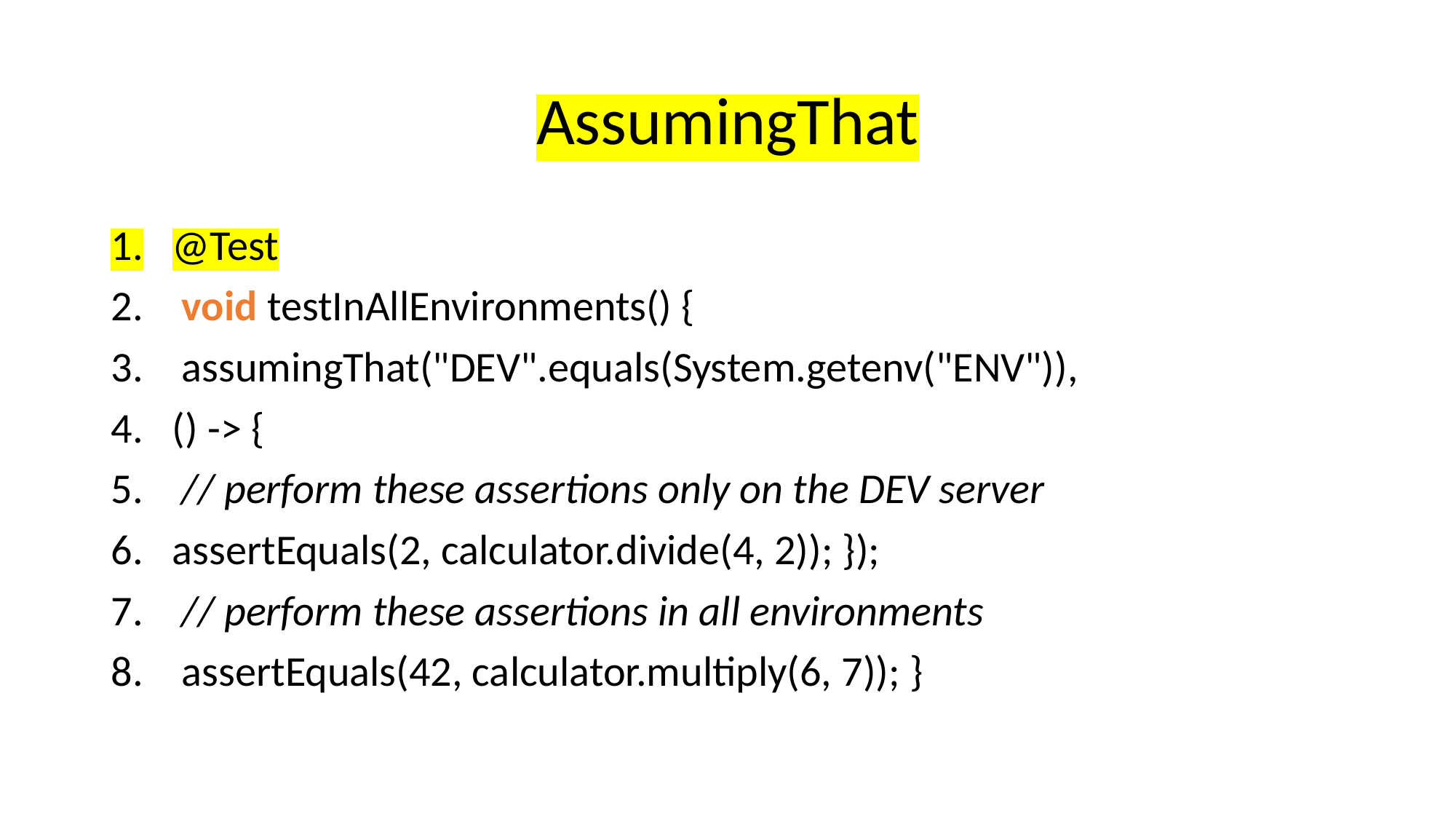

# AssumingThat
@Test
 void testInAllEnvironments() {
 assumingThat("DEV".equals(System.getenv("ENV")),
() -> {
 // perform these assertions only on the DEV server
assertEquals(2, calculator.divide(4, 2)); });
 // perform these assertions in all environments
 assertEquals(42, calculator.multiply(6, 7)); }